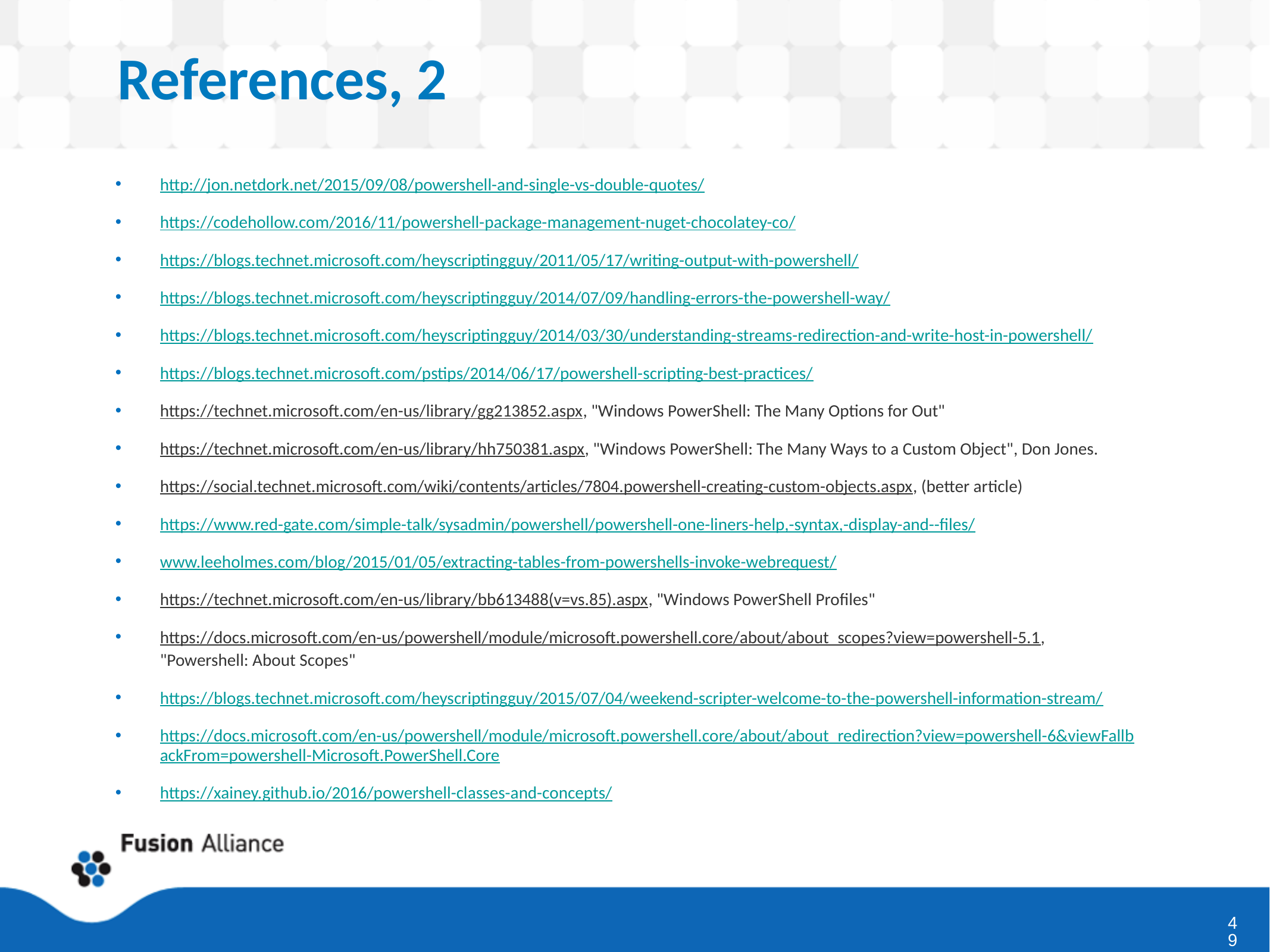

# References, 2
http://jon.netdork.net/2015/09/08/powershell-and-single-vs-double-quotes/
https://codehollow.com/2016/11/powershell-package-management-nuget-chocolatey-co/
https://blogs.technet.microsoft.com/heyscriptingguy/2011/05/17/writing-output-with-powershell/
https://blogs.technet.microsoft.com/heyscriptingguy/2014/07/09/handling-errors-the-powershell-way/
https://blogs.technet.microsoft.com/heyscriptingguy/2014/03/30/understanding-streams-redirection-and-write-host-in-powershell/
https://blogs.technet.microsoft.com/pstips/2014/06/17/powershell-scripting-best-practices/
https://technet.microsoft.com/en-us/library/gg213852.aspx, "Windows PowerShell: The Many Options for Out"
https://technet.microsoft.com/en-us/library/hh750381.aspx, "Windows PowerShell: The Many Ways to a Custom Object", Don Jones.
https://social.technet.microsoft.com/wiki/contents/articles/7804.powershell-creating-custom-objects.aspx, (better article)
https://www.red-gate.com/simple-talk/sysadmin/powershell/powershell-one-liners-help,-syntax,-display-and--files/
www.leeholmes.com/blog/2015/01/05/extracting-tables-from-powershells-invoke-webrequest/
https://technet.microsoft.com/en-us/library/bb613488(v=vs.85).aspx, "Windows PowerShell Profiles"
https://docs.microsoft.com/en-us/powershell/module/microsoft.powershell.core/about/about_scopes?view=powershell-5.1, "Powershell: About Scopes"
https://blogs.technet.microsoft.com/heyscriptingguy/2015/07/04/weekend-scripter-welcome-to-the-powershell-information-stream/
https://docs.microsoft.com/en-us/powershell/module/microsoft.powershell.core/about/about_redirection?view=powershell-6&viewFallbackFrom=powershell-Microsoft.PowerShell.Core
https://xainey.github.io/2016/powershell-classes-and-concepts/

49